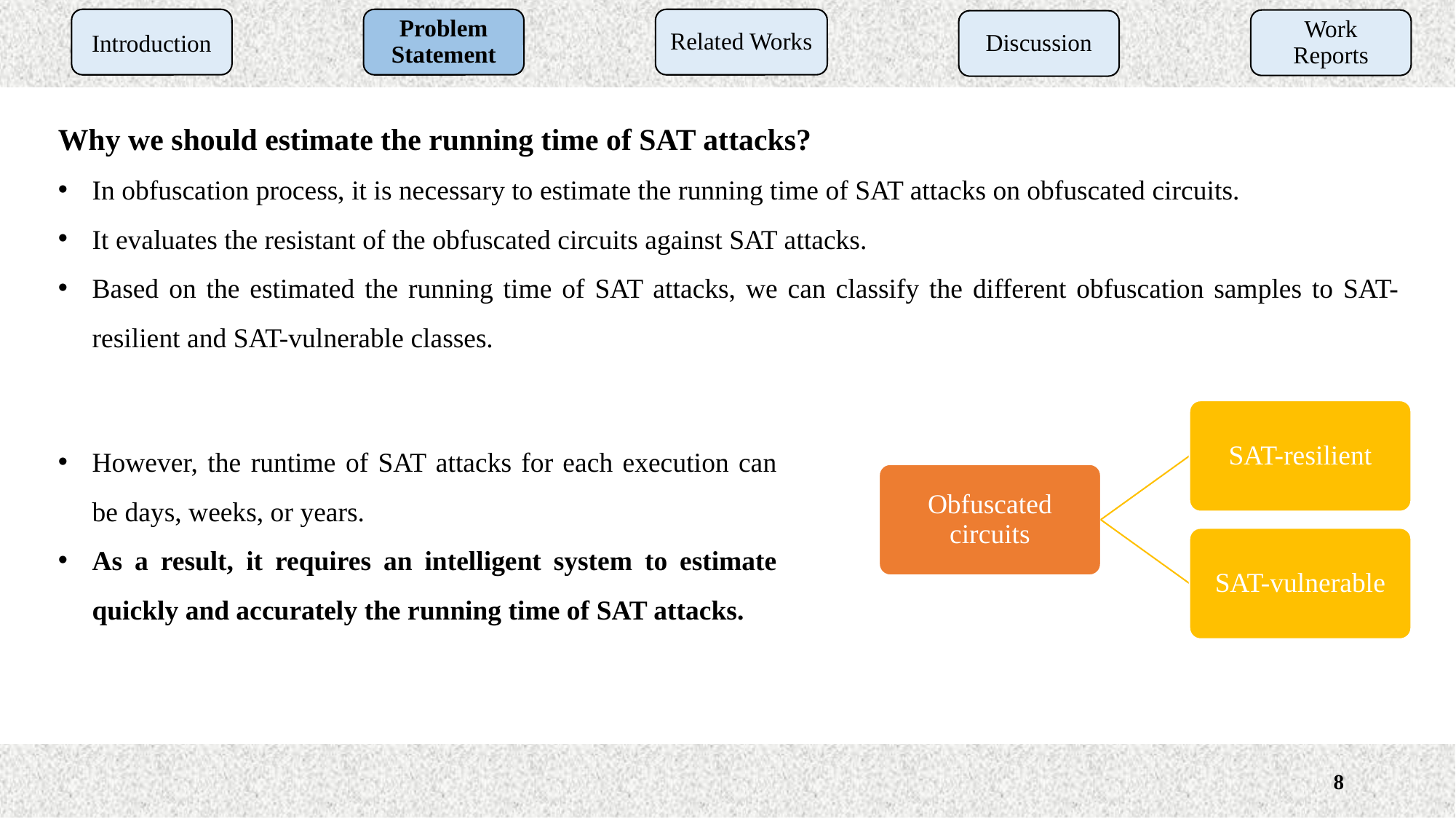

Introduction
Problem Statement
Related Works
Work Reports
Discussion
Why we should estimate the running time of SAT attacks?
In obfuscation process, it is necessary to estimate the running time of SAT attacks on obfuscated circuits.
It evaluates the resistant of the obfuscated circuits against SAT attacks.
Based on the estimated the running time of SAT attacks, we can classify the different obfuscation samples to SAT-resilient and SAT-vulnerable classes.

SAT-resilient
Obfuscated circuits

SAT-vulnerable

However, the runtime of SAT attacks for each execution can be days, weeks, or years.
As a result, it requires an intelligent system to estimate quickly and accurately the running time of SAT attacks.

8